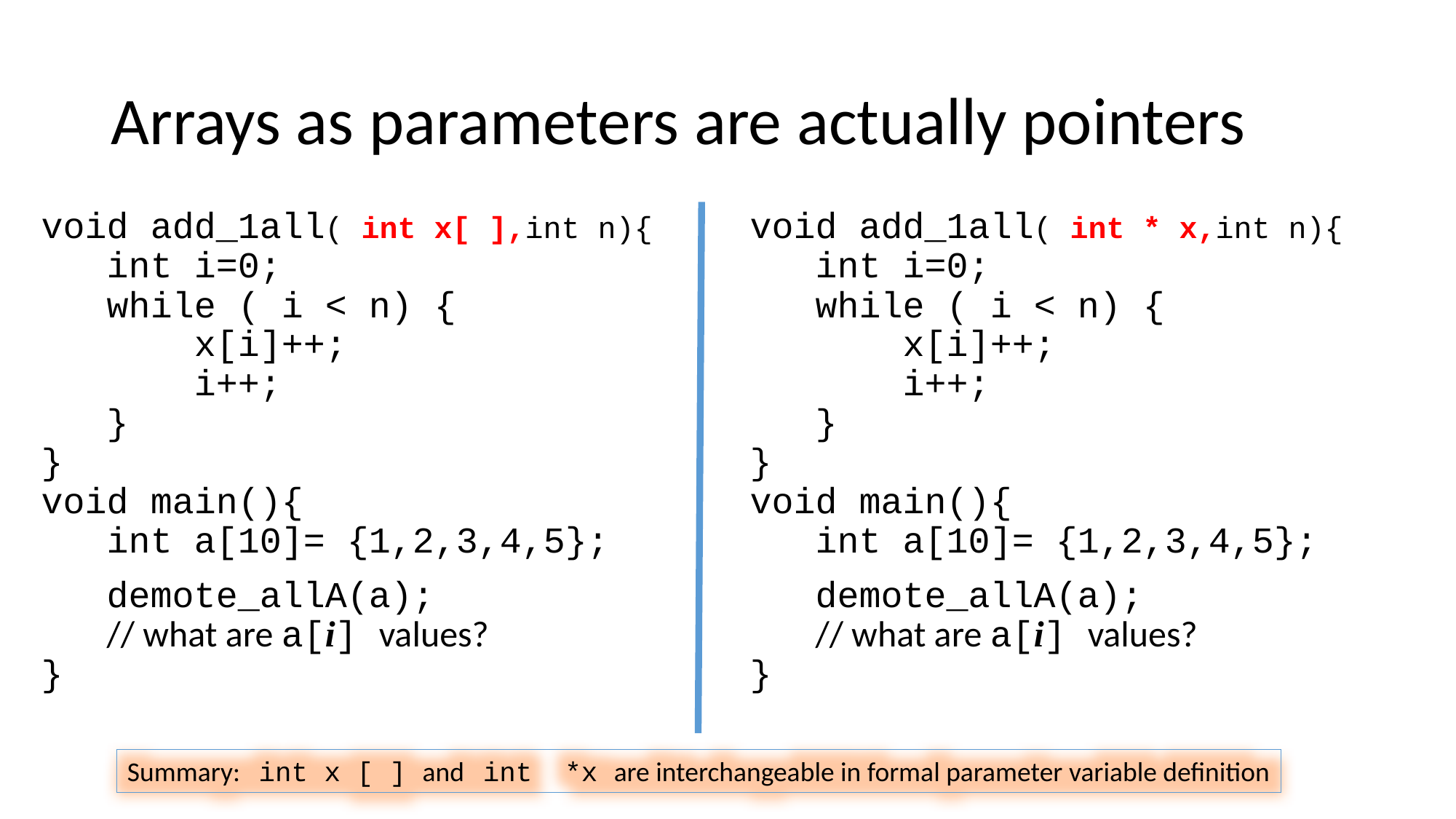

# Arrays as parameters are actually pointers
void add_1all( int x[ ],int n){
   int i=0;
   while ( i < n) {
       x[i]++;
       i++;
   }
}
void main(){
   int a[10]= {1,2,3,4,5};
   demote_allA(a);
   // what are a[i] values?
}
void add_1all( int * x,int n){
   int i=0;
   while ( i < n) {
       x[i]++;
       i++;
   }
}
void main(){
   int a[10]= {1,2,3,4,5};
   demote_allA(a);
   // what are a[i] values?
}
Summary:   int x [ ] and   int  *x are interchangeable in formal parameter variable definition